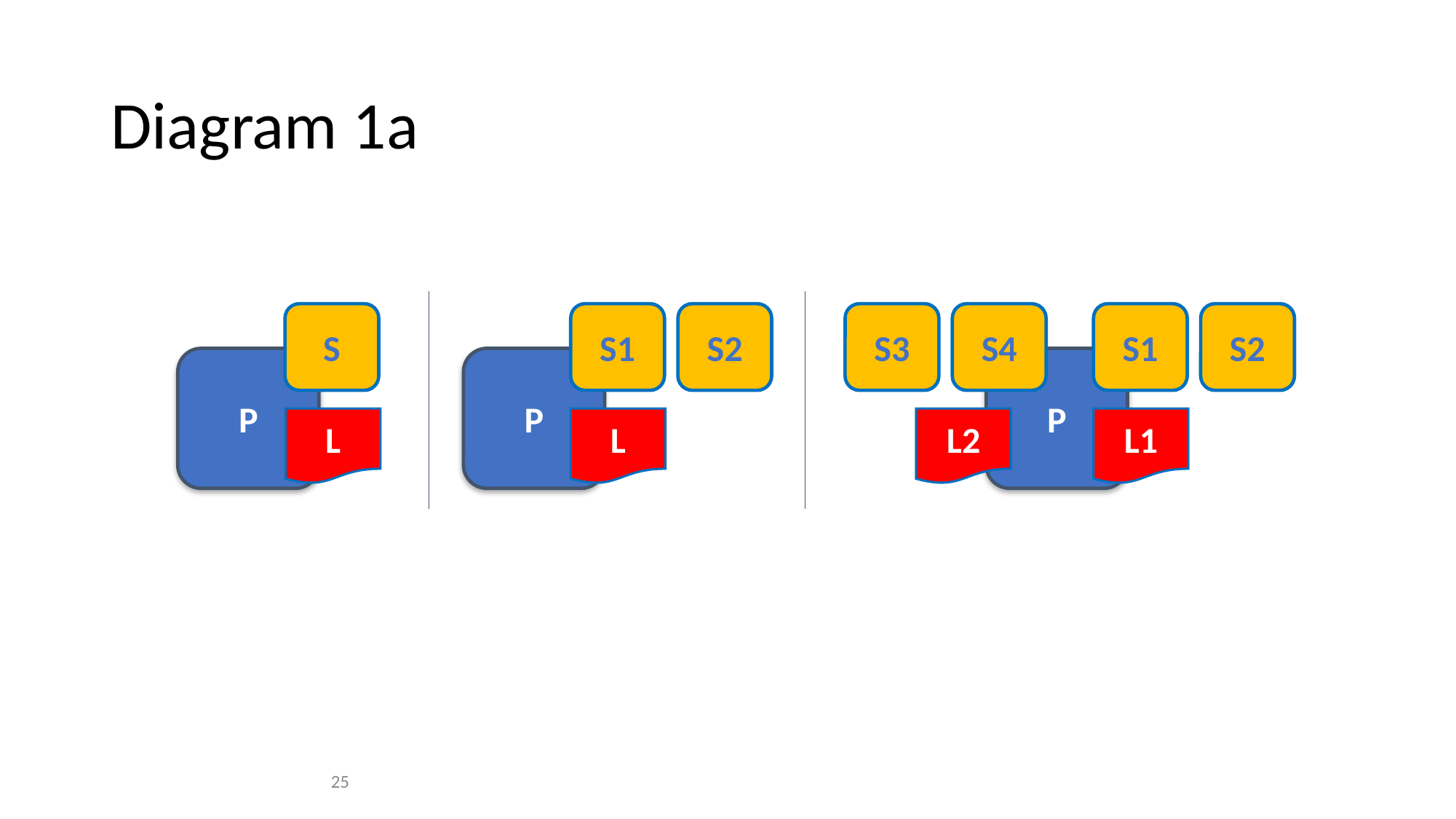

# Diagram 1a
S4
S3
S2
S2
S1
P
L
S1
S
P
P
L2
L1
L
25